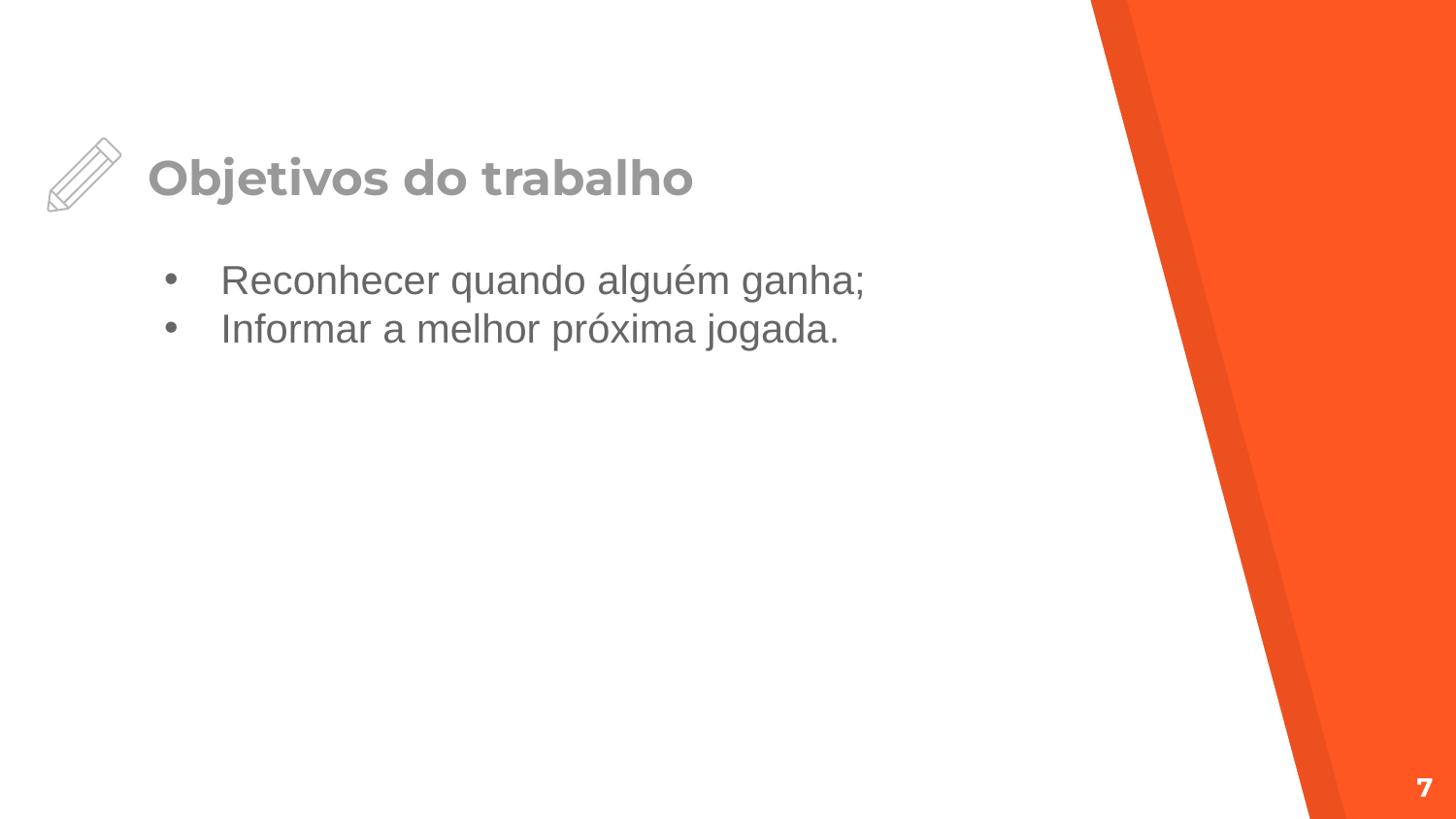

# Objetivos do trabalho
Reconhecer quando alguém ganha;
Informar a melhor próxima jogada.

7